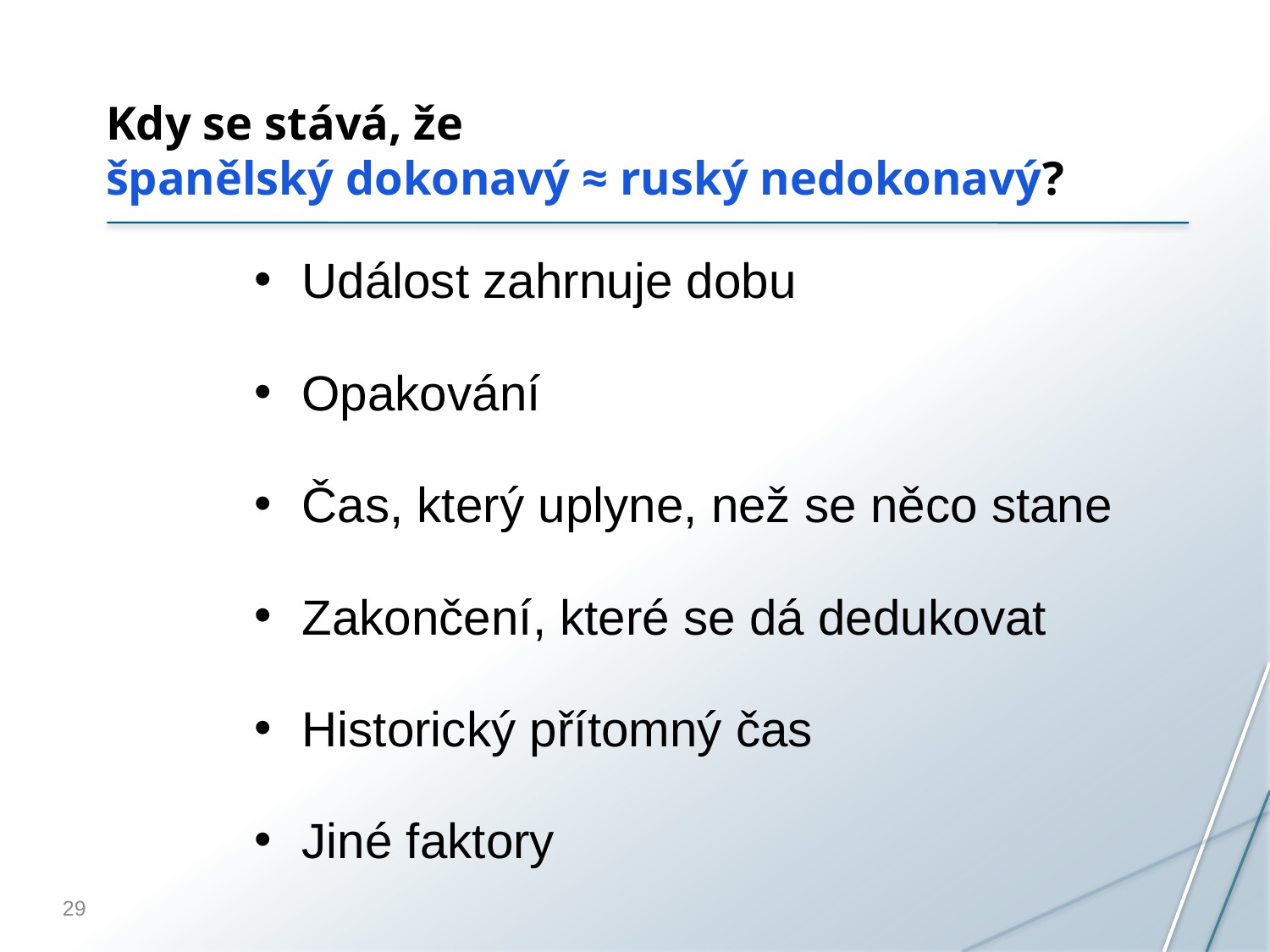

# Kdy se stává, že španělský dokonavý ≈ ruský nedokonavý?
Událost zahrnuje dobu
Opakování
Čas, který uplyne, než se něco stane
Zakončení, které se dá dedukovat
Historický přítomný čas
Jiné faktory
29